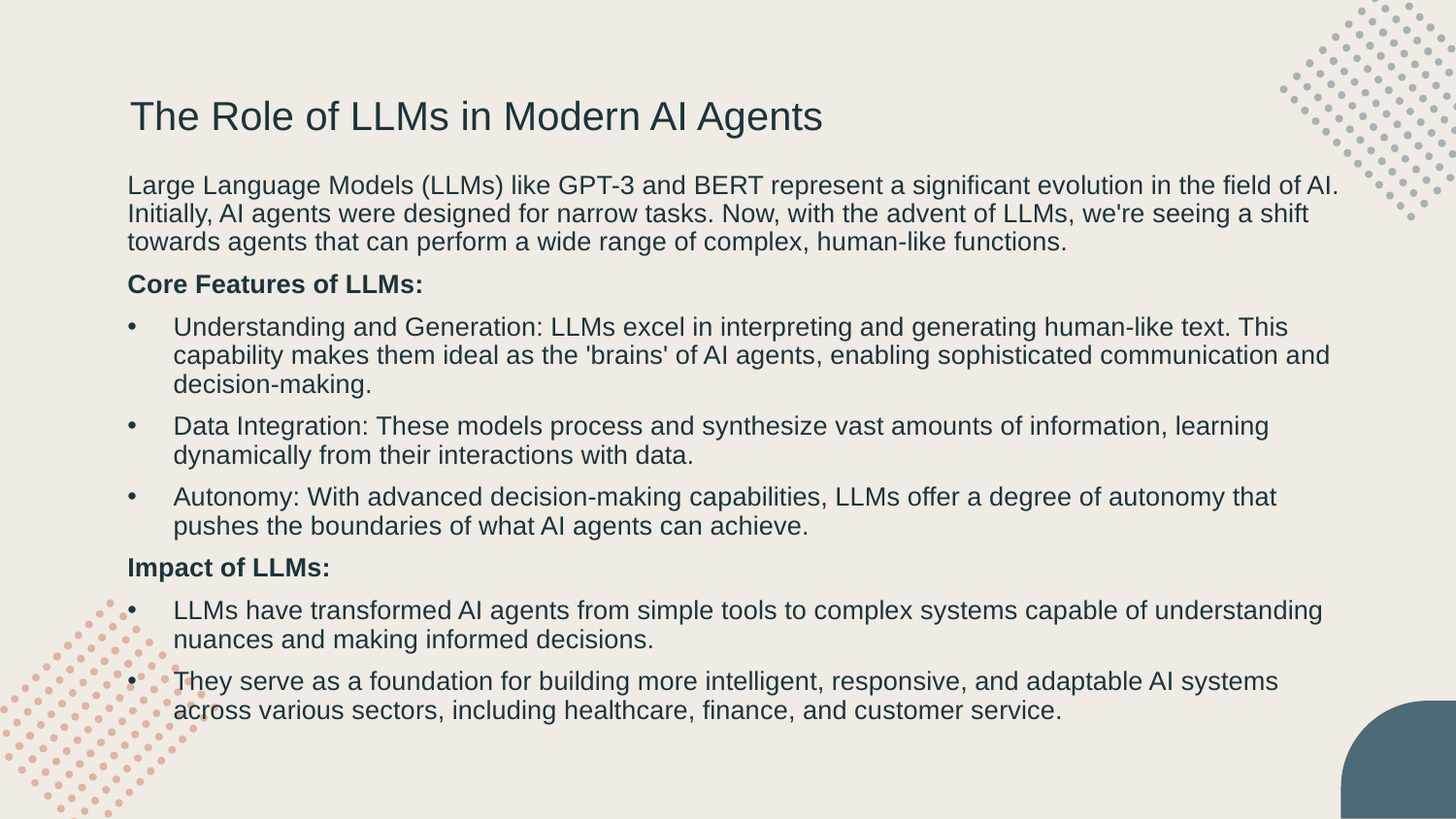

# The Role of LLMs in Modern AI Agents
Large Language Models (LLMs) like GPT-3 and BERT represent a significant evolution in the field of AI. Initially, AI agents were designed for narrow tasks. Now, with the advent of LLMs, we're seeing a shift towards agents that can perform a wide range of complex, human-like functions.
Core Features of LLMs:
Understanding and Generation: LLMs excel in interpreting and generating human-like text. This capability makes them ideal as the 'brains' of AI agents, enabling sophisticated communication and decision-making.
Data Integration: These models process and synthesize vast amounts of information, learning dynamically from their interactions with data.
Autonomy: With advanced decision-making capabilities, LLMs offer a degree of autonomy that pushes the boundaries of what AI agents can achieve.
Impact of LLMs:
LLMs have transformed AI agents from simple tools to complex systems capable of understanding nuances and making informed decisions.
They serve as a foundation for building more intelligent, responsive, and adaptable AI systems across various sectors, including healthcare, finance, and customer service.